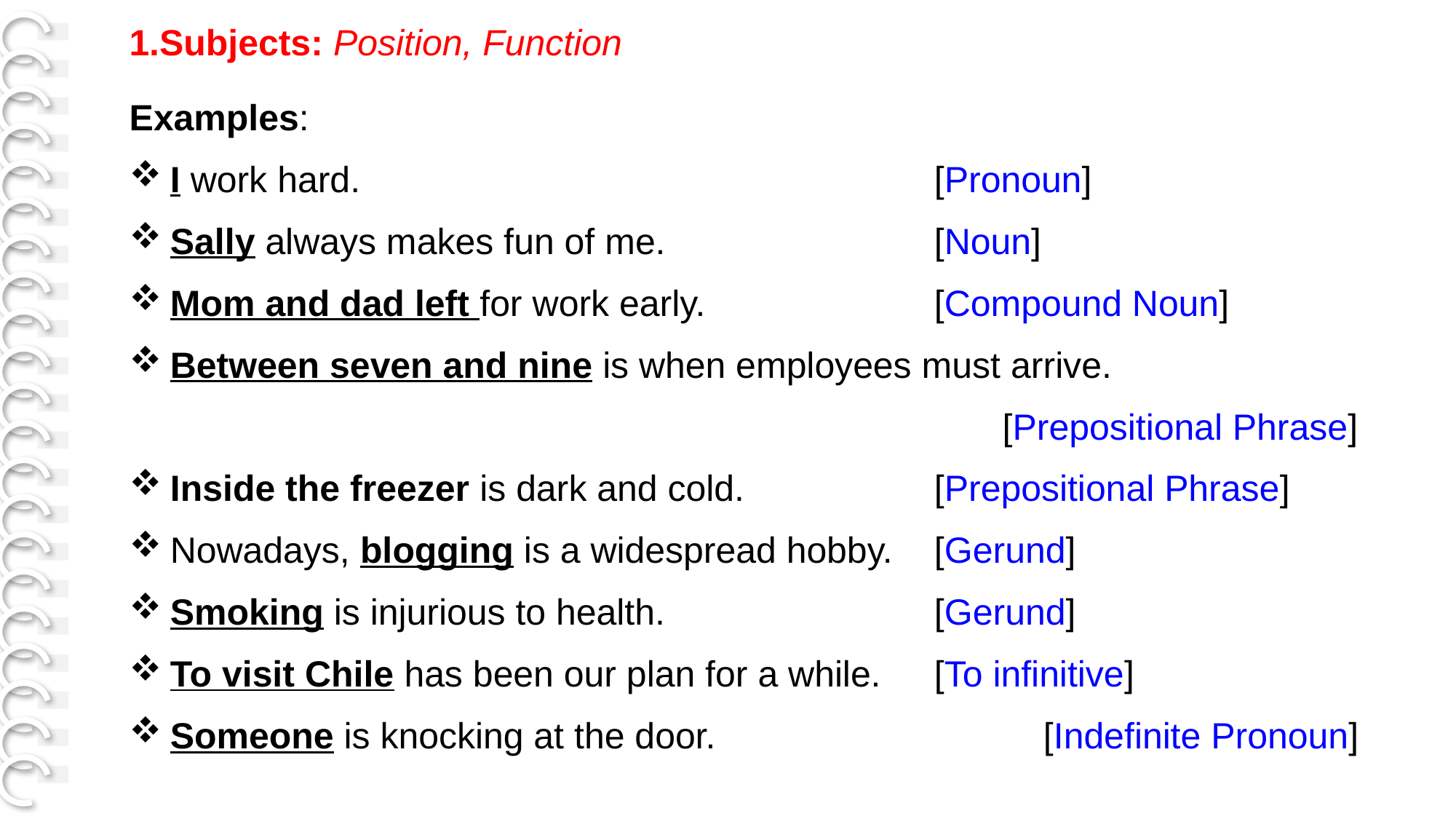

[Page. 42]

1.Subjects: Position, Function

Examples:
I work hard.						[Pronoun]
Sally always makes fun of me.			[Noun]
Mom and dad left for work early.			[Compound Noun]
Between seven and nine is when employees must arrive.
								[Prepositional Phrase]
Inside the freezer is dark and cold.		[Prepositional Phrase]
Nowadays, blogging is a widespread hobby.	[Gerund]
Smoking is injurious to health. 			[Gerund]
To visit Chile has been our plan for a while.	[To infinitive]
Someone is knocking at the door. 			[Indefinite Pronoun]